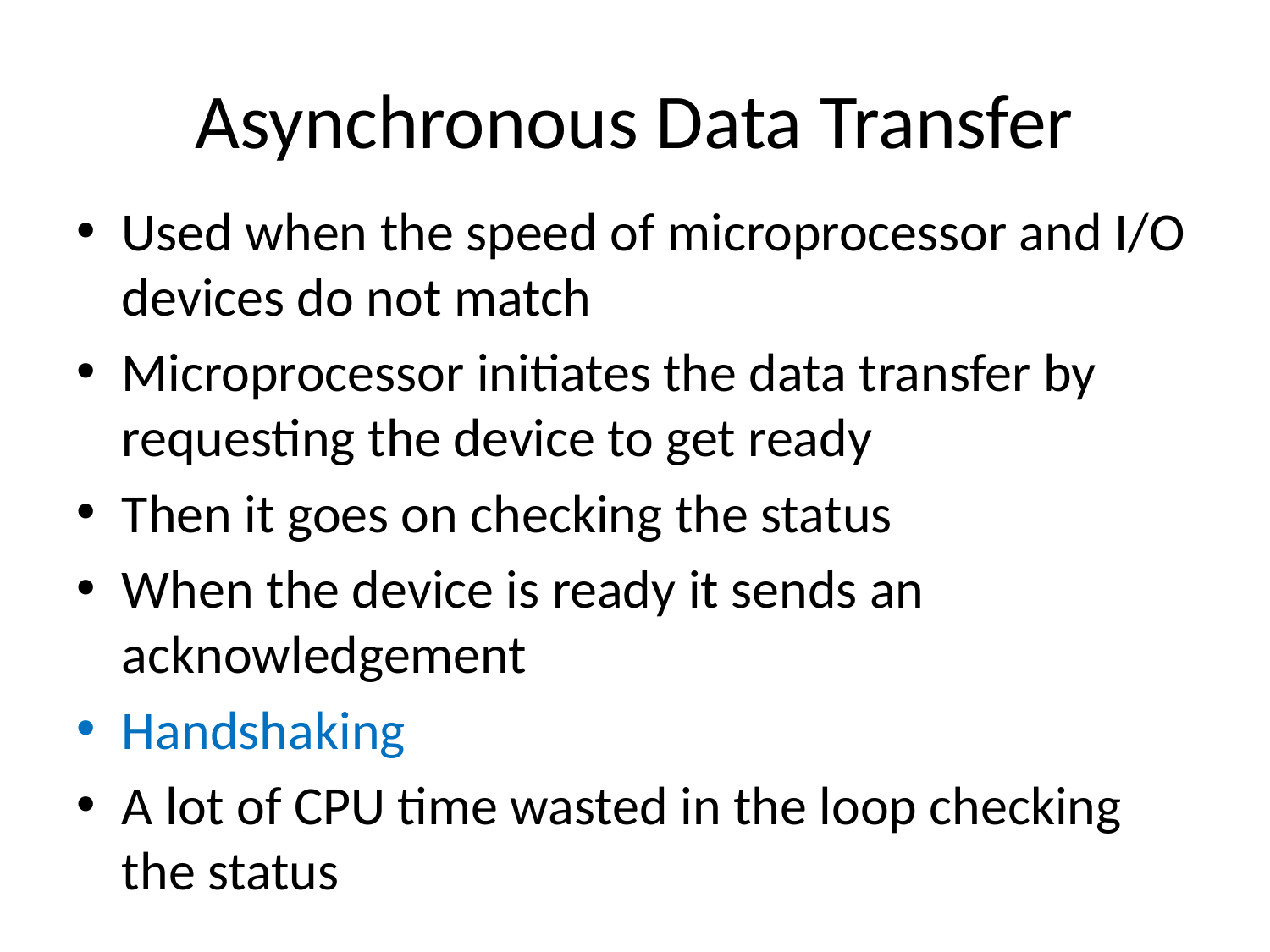

# Asynchronous Data Transfer
Used when the speed of microprocessor and I/O devices do not match
Microprocessor initiates the data transfer by requesting the device to get ready
Then it goes on checking the status
When the device is ready it sends an acknowledgement
Handshaking
A lot of CPU time wasted in the loop checking the status